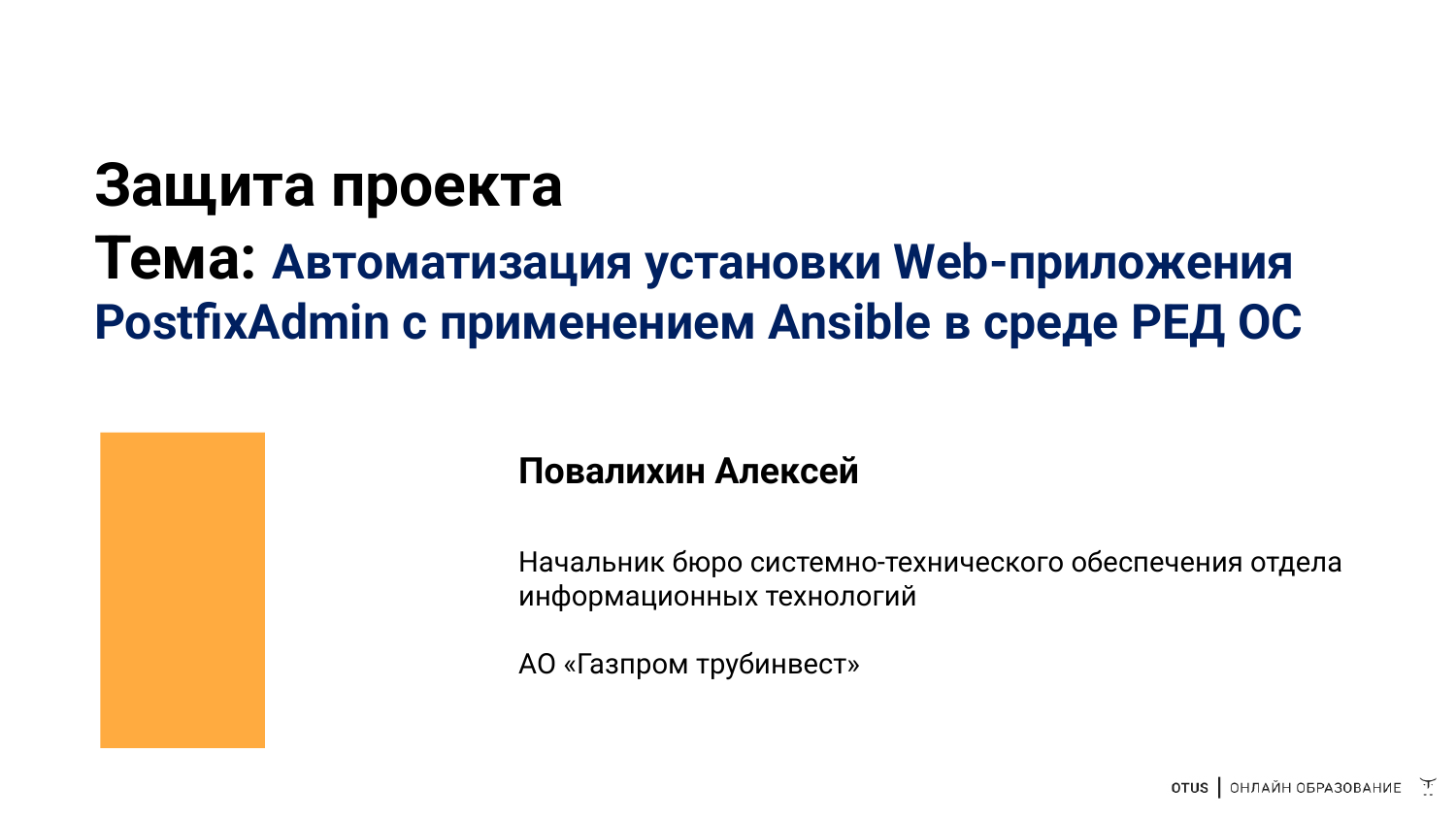

# Защита проекта
Тема: Автоматизация установки Web-приложения PostfixAdmin с применением Ansible в среде РЕД ОС

Повалихин Алексей
Начальник бюро системно-технического обеспечения отдела
информационных технологий

АО «Газпром трубинвест»